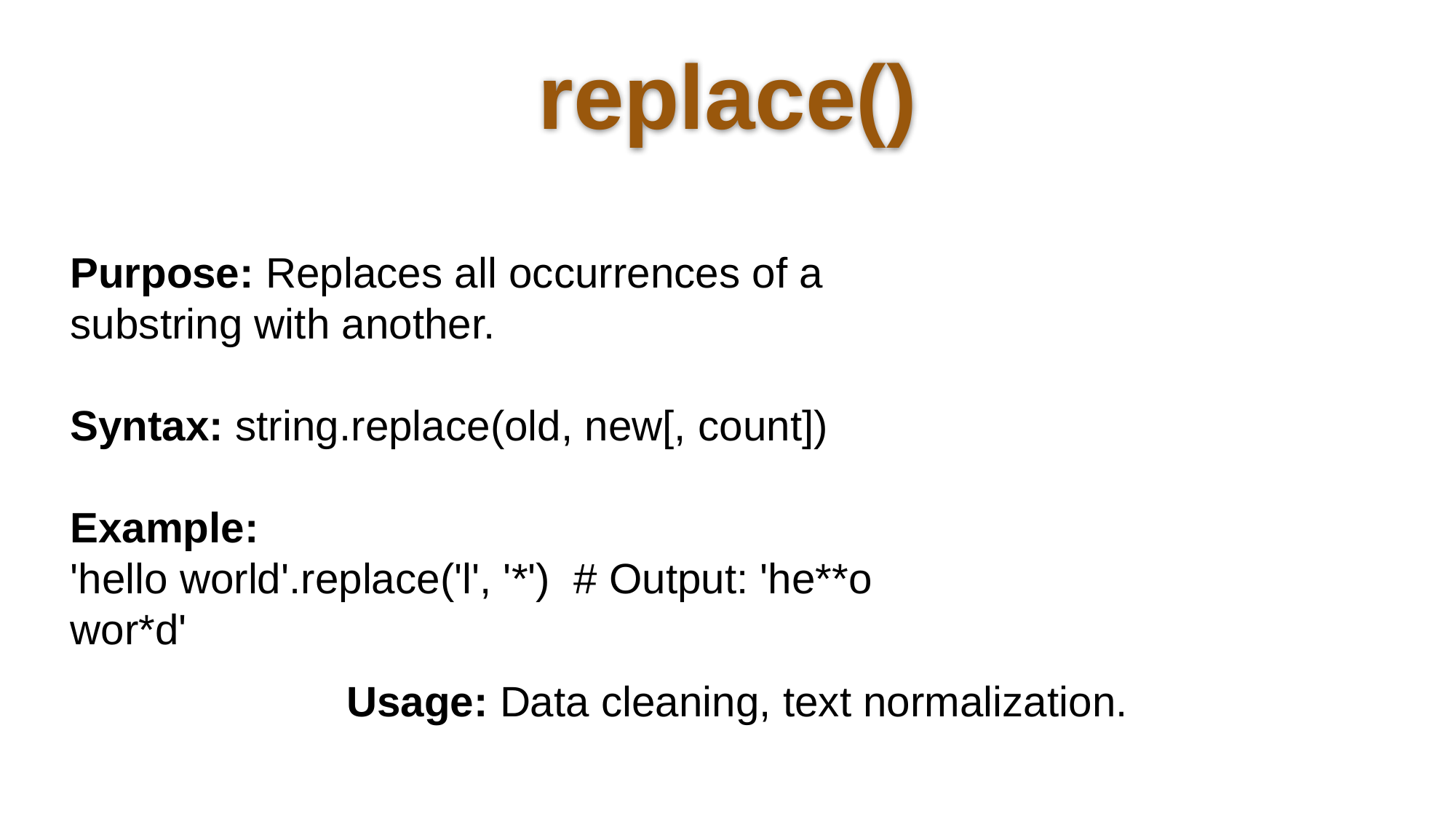

replace()
Purpose: Replaces all occurrences of a substring with another.

Syntax: string.replace(old, new[, count])

Example:
'hello world'.replace('l', '*')  # Output: 'he**o wor*d'

Usage: Data cleaning, text normalization.